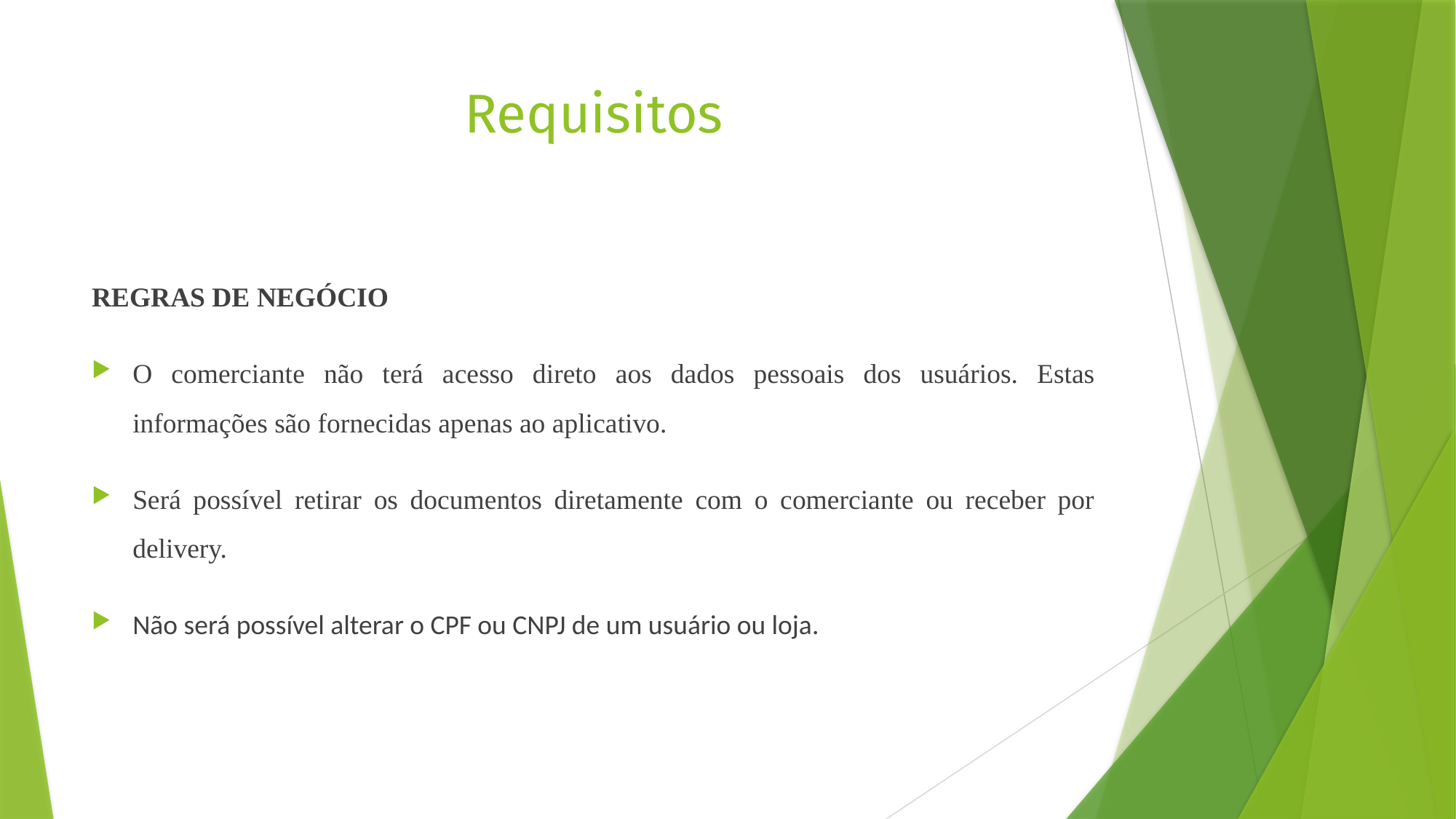

# Requisitos
REGRAS DE NEGÓCIO
O comerciante não terá acesso direto aos dados pessoais dos usuários. Estas informações são fornecidas apenas ao aplicativo.
Será possível retirar os documentos diretamente com o comerciante ou receber por delivery.
Não será possível alterar o CPF ou CNPJ de um usuário ou loja.